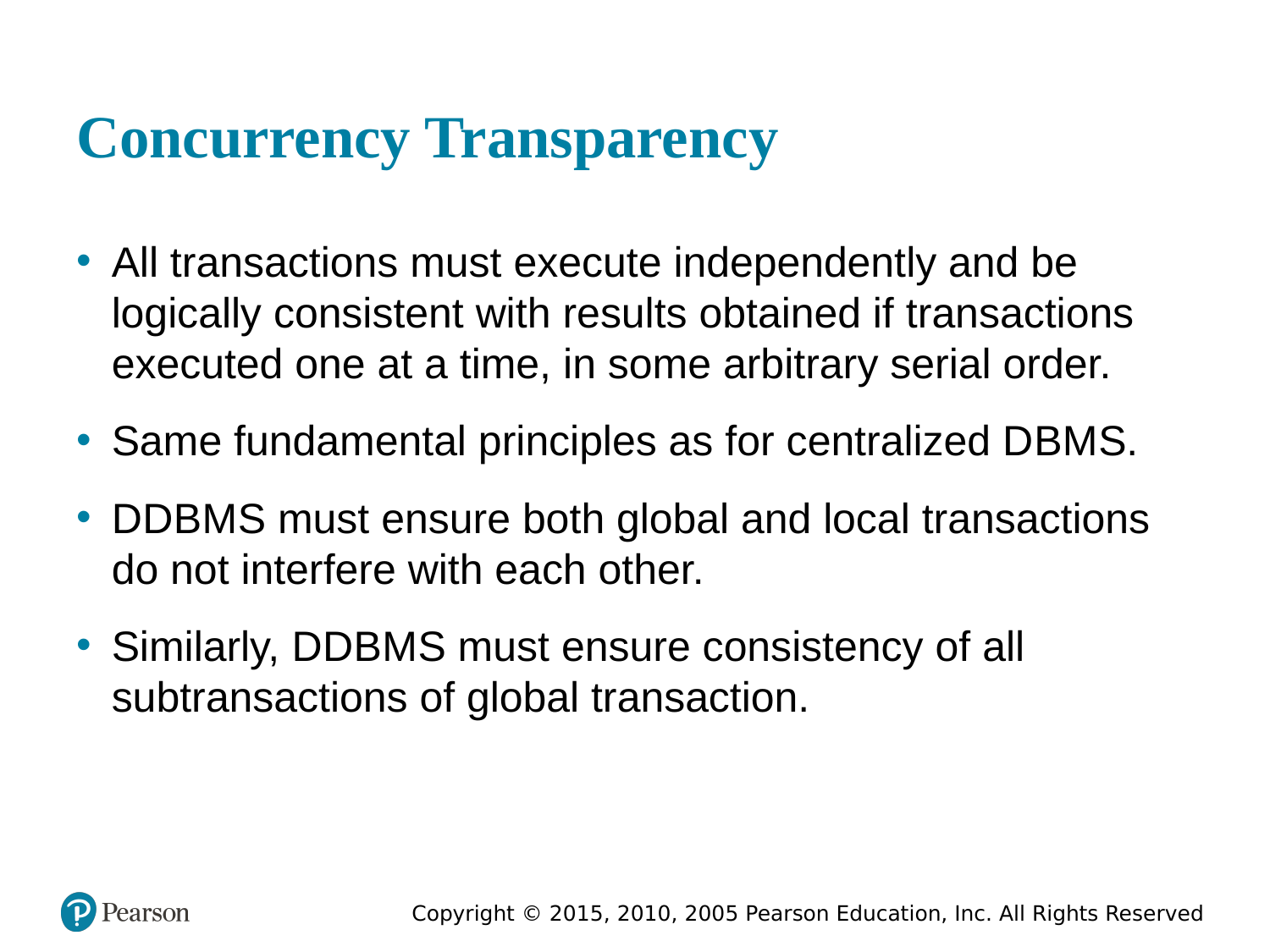

# Concurrency Transparency
All transactions must execute independently and be logically consistent with results obtained if transactions executed one at a time, in some arbitrary serial order.
Same fundamental principles as for centralized D B M S.
D D B M S must ensure both global and local transactions do not interfere with each other.
Similarly, D D B M S must ensure consistency of all subtransactions of global transaction.